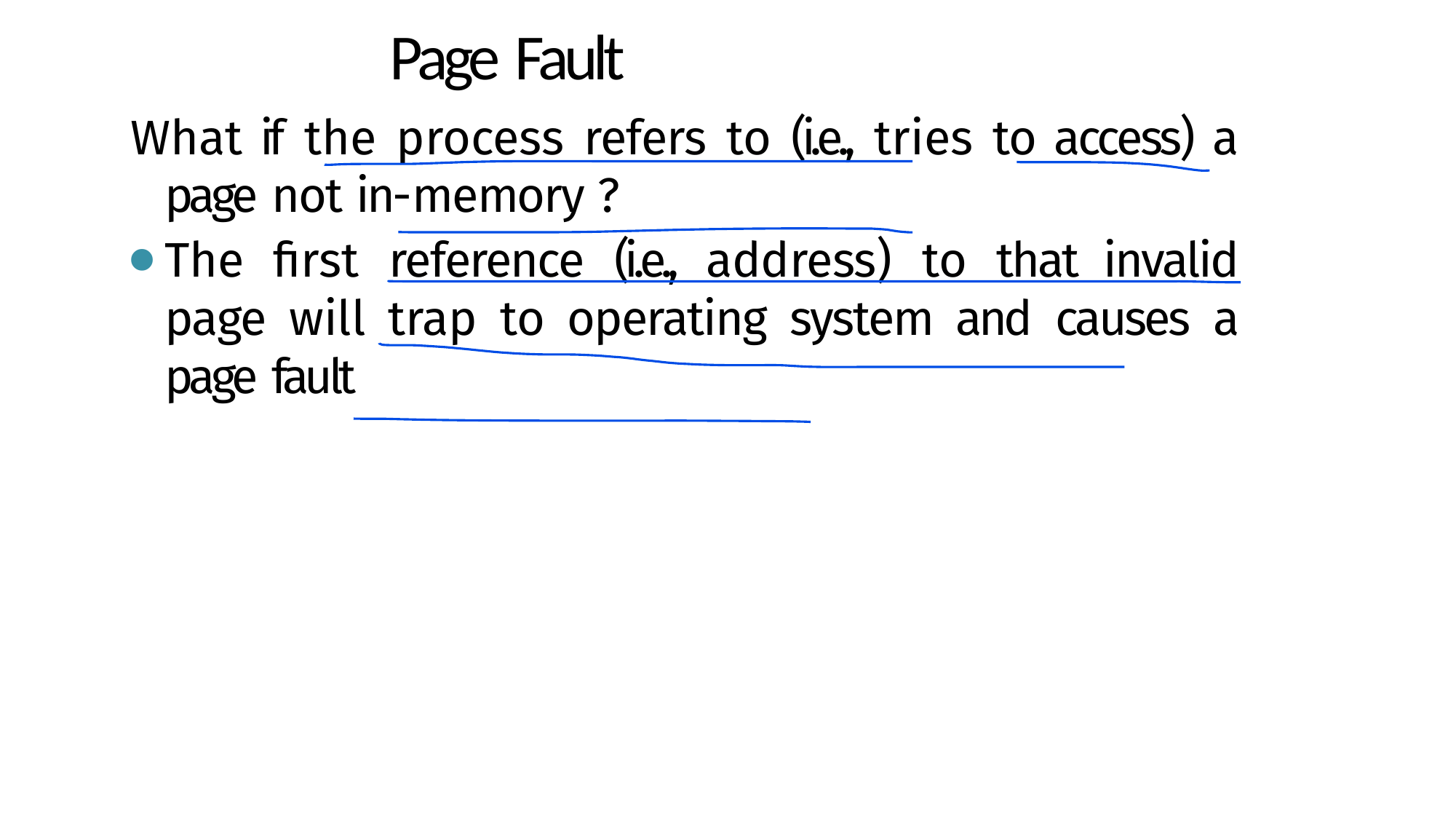

# Page Fault
What if the process refers to (i.e., tries to access) a page not in-memory ?
The first reference (i.e., address) to that invalid page will trap to operating system and causes a page fault